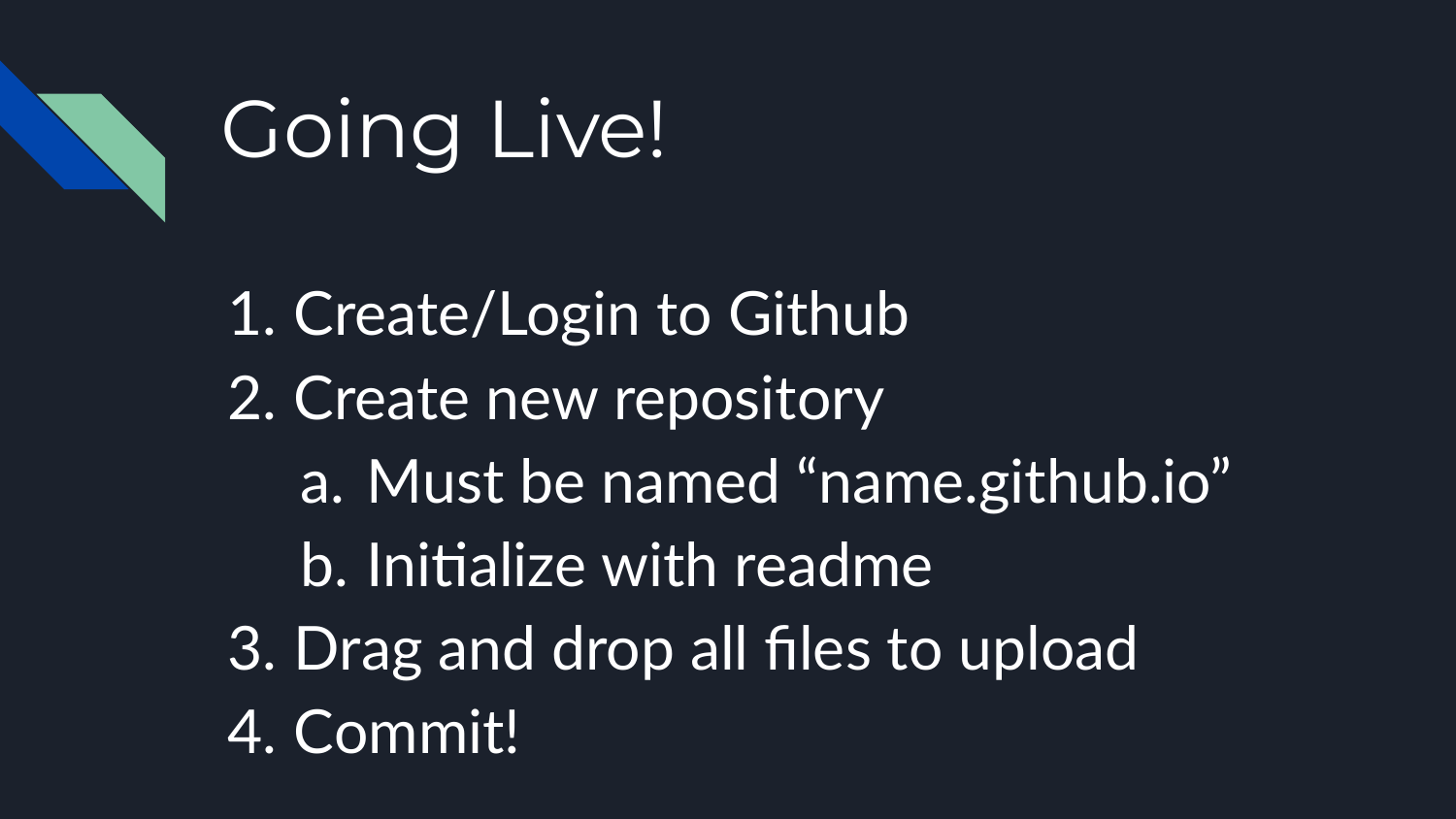

# Going Live!

Create/Login to Github
Create new repository
Must be named “name.github.io”
Initialize with readme
Drag and drop all files to upload
Commit!